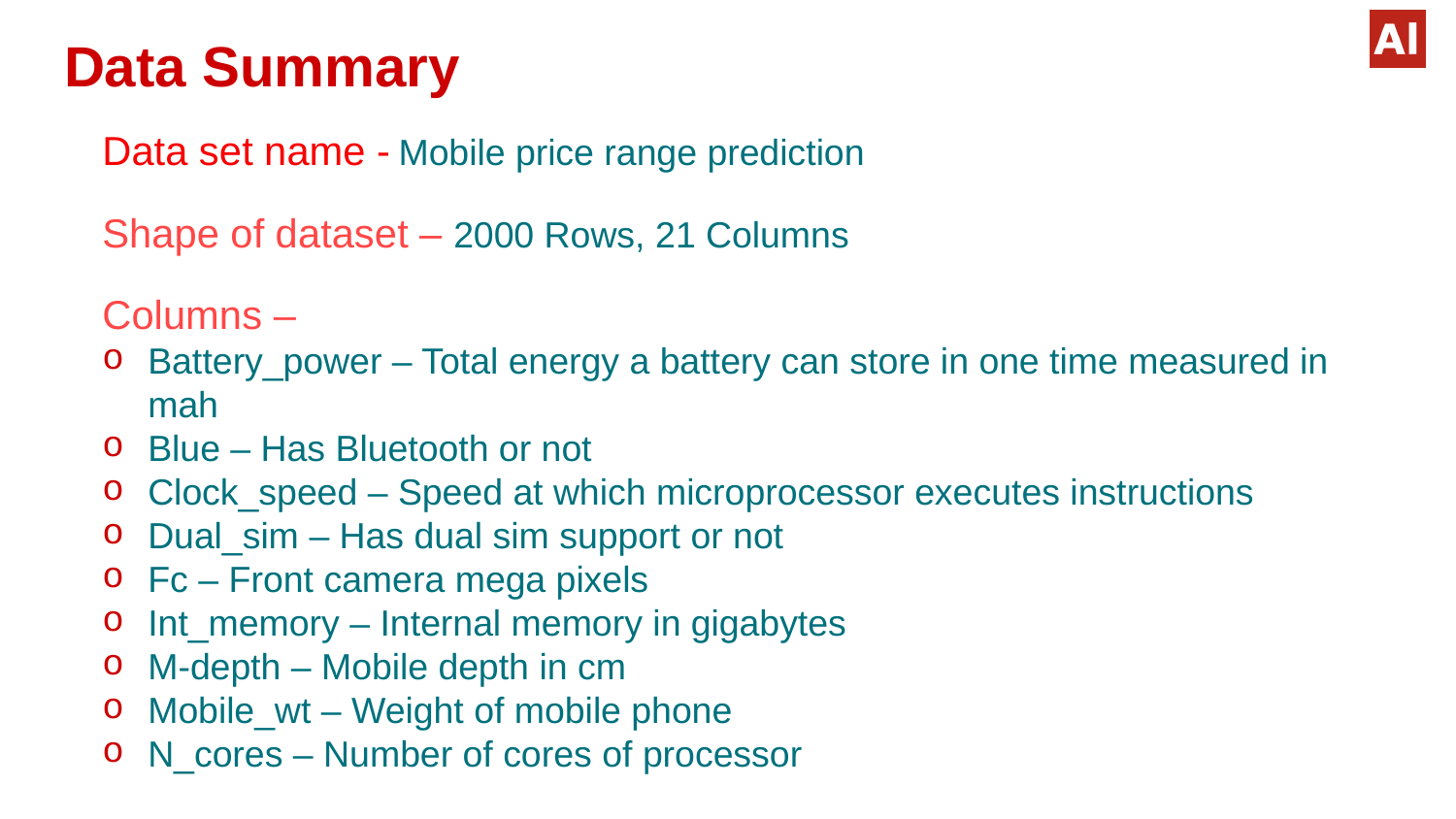

# Data Summary
Data set name - Mobile price range prediction

Shape of dataset – 2000 Rows, 21 Columns

Columns –
Battery_power – Total energy a battery can store in one time measured in mah
Blue – Has Bluetooth or not
Clock_speed – Speed at which microprocessor executes instructions
Dual_sim – Has dual sim support or not
Fc – Front camera mega pixels
Int_memory – Internal memory in gigabytes
M-depth – Mobile depth in cm
Mobile_wt – Weight of mobile phone
N_cores – Number of cores of processor